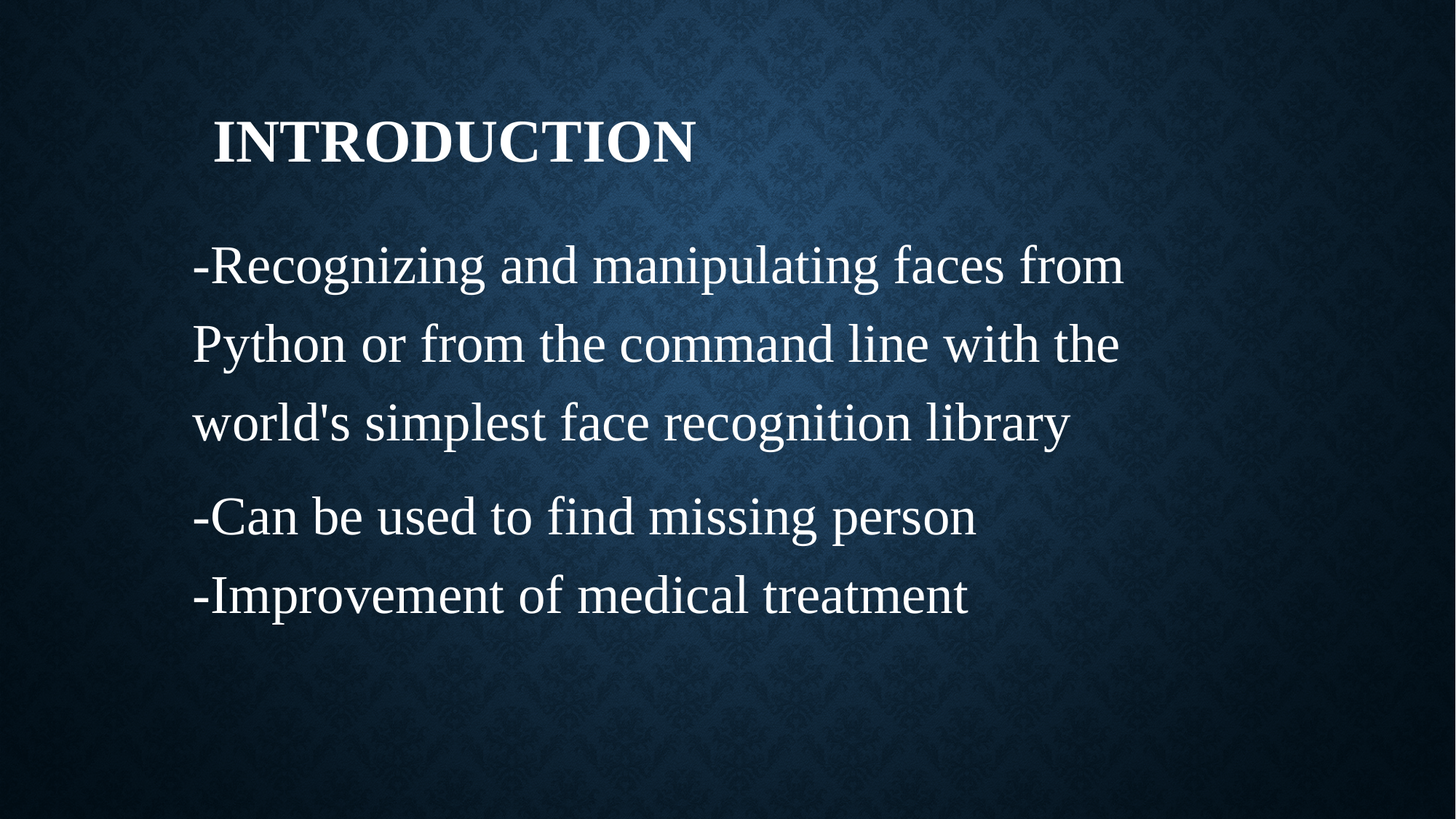

# INTRODUCTION
-Recognizing and manipulating faces from Python or from the command line with the world's simplest face recognition library
-Can be used to find missing person
-Improvement of medical treatment